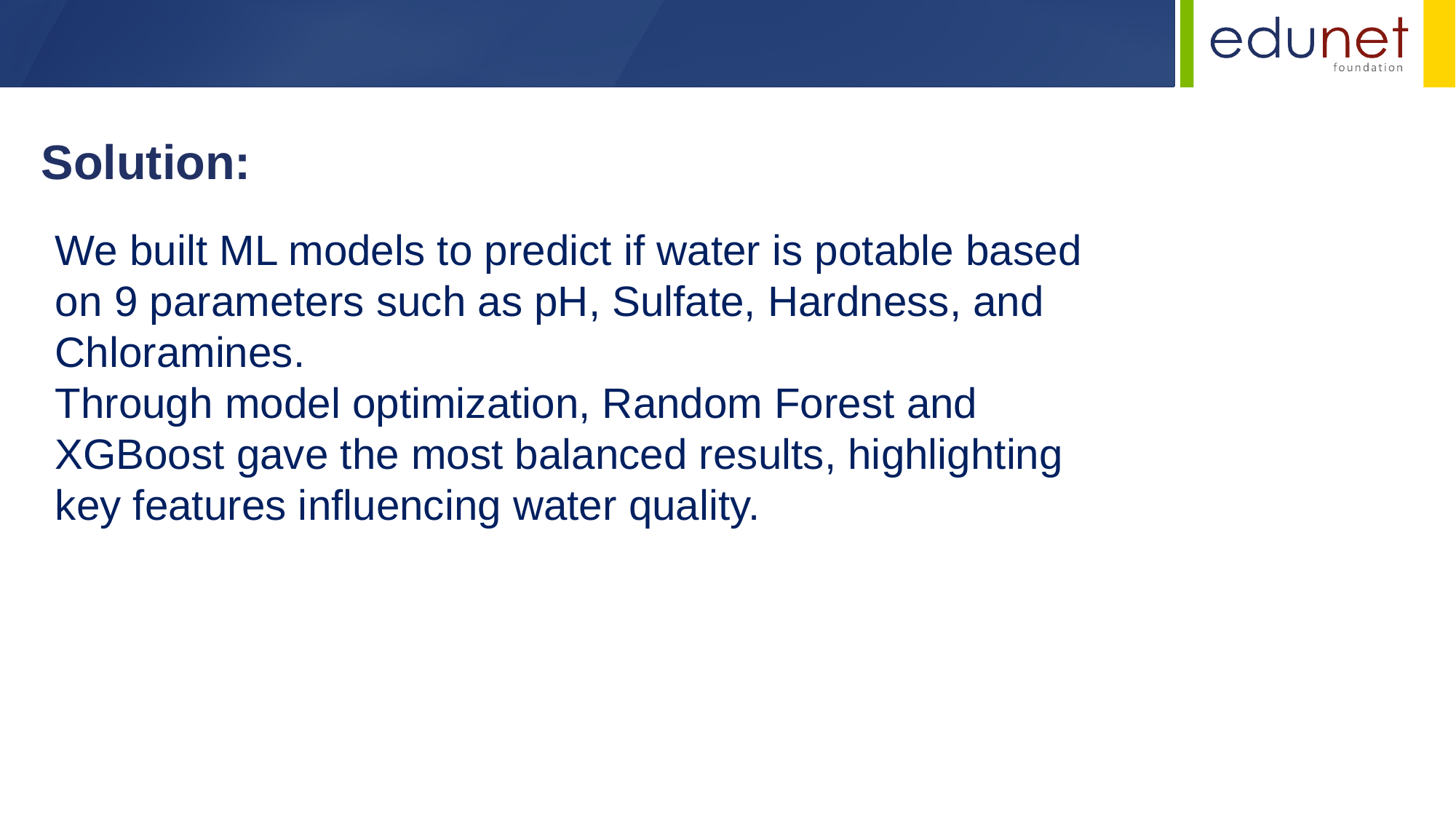

Solution:
We built ML models to predict if water is potable based on 9 parameters such as pH, Sulfate, Hardness, and Chloramines.
Through model optimization, Random Forest and XGBoost gave the most balanced results, highlighting key features influencing water quality.